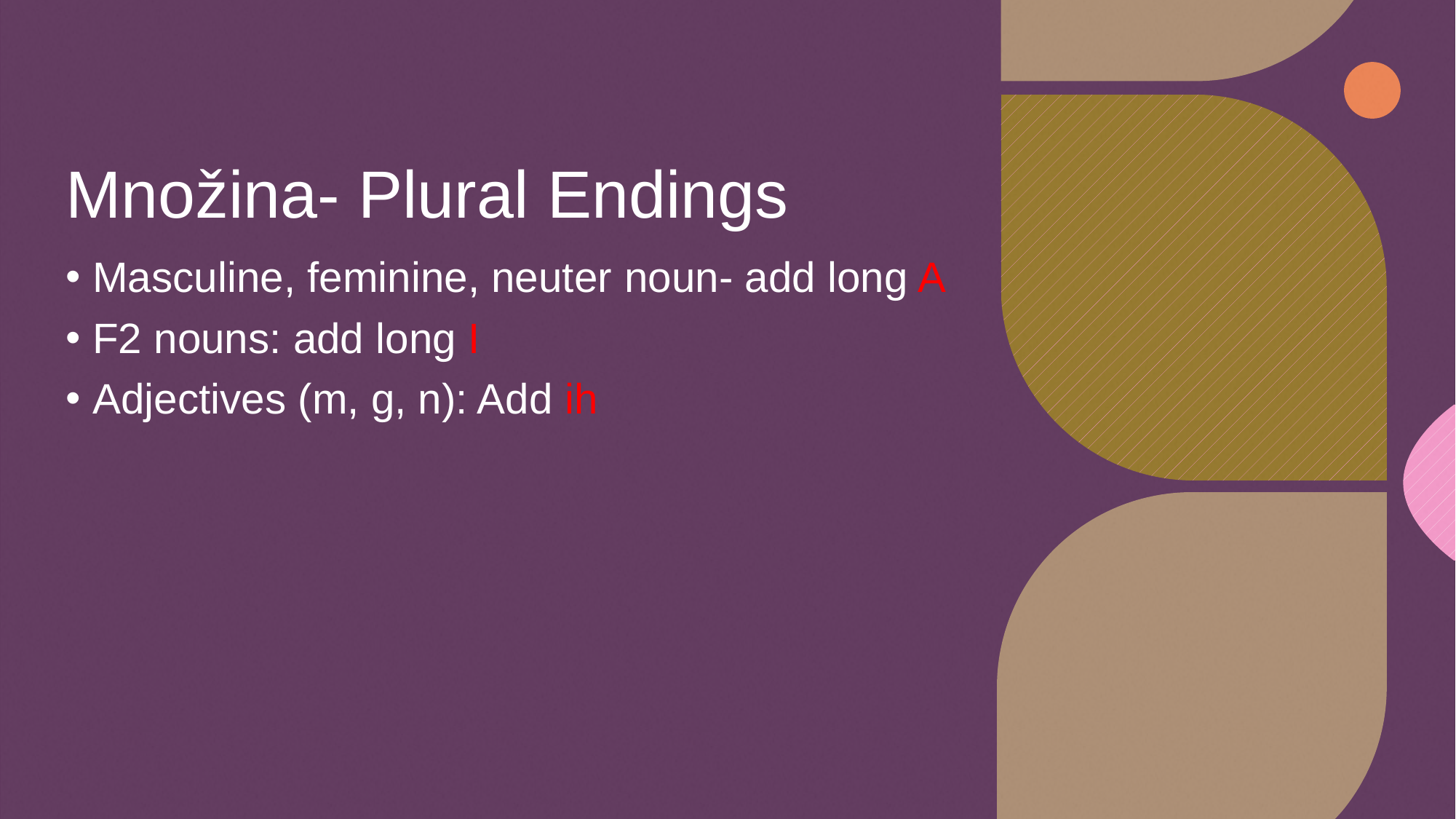

# Množina- Plural Endings
Masculine, feminine, neuter noun- add long A
F2 nouns: add long I
Adjectives (m, g, n): Add ih